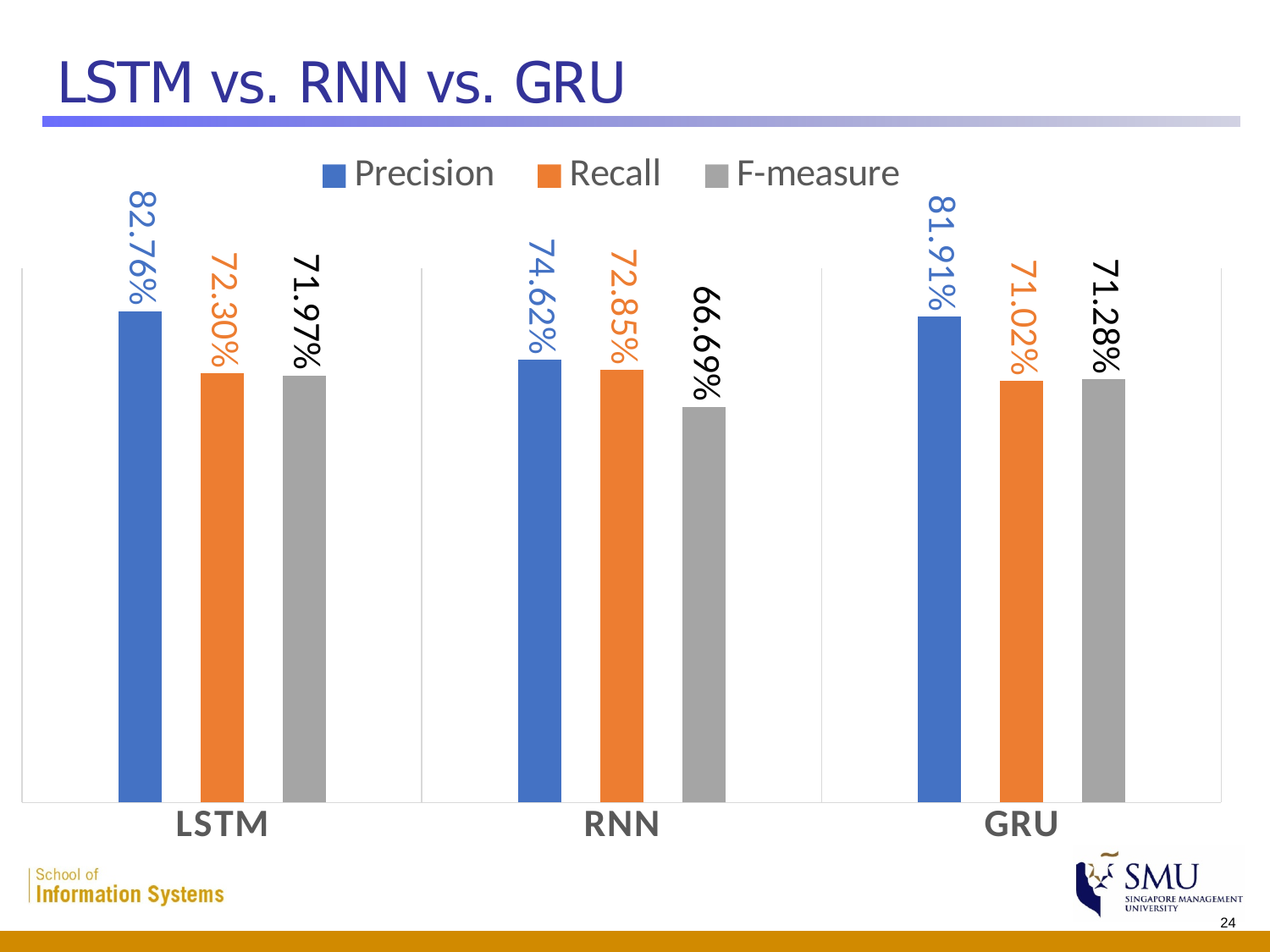

# LSTM vs. RNN vs. GRU

### Chart

| Category | Precision | Recall | F-measure |
|---|---|---|---|
| LSTM | 0.8276 | 0.723 | 0.7197 |
| RNN | 0.7462 | 0.7285 | 0.6669 |
| GRU | 0.8191 | 0.7102 | 0.7128 |
24